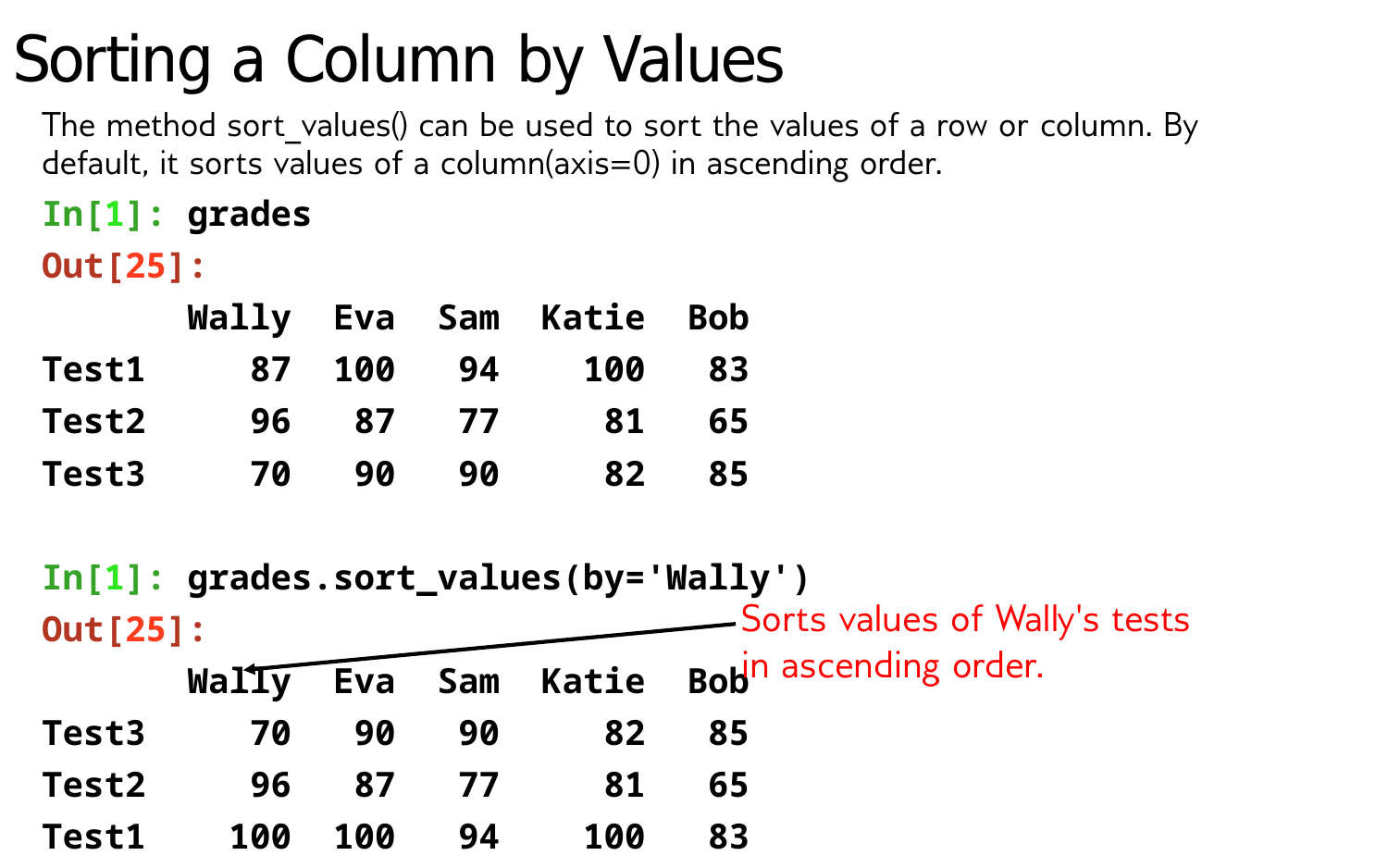

# Sorting a Column by Values
The method sort_values() can be used to sort the values of a row or column. By default, it sorts values of a column(axis=0) in ascending order.
In[1]: grades
Out[25]:
       Wally  Eva  Sam  Katie  Bob
Test1     87  100   94    100   83
Test2     96   87   77     81   65
Test3     70   90   90     82   85

In[1]: grades.sort_values(by='Wally')
Out[25]:
       Wally  Eva  Sam  Katie  Bob
Test3     70   90   90     82   85
Test2     96   87   77     81   65
Test1    100  100   94    100   83

Sorts values of Wally's tests
in ascending order.